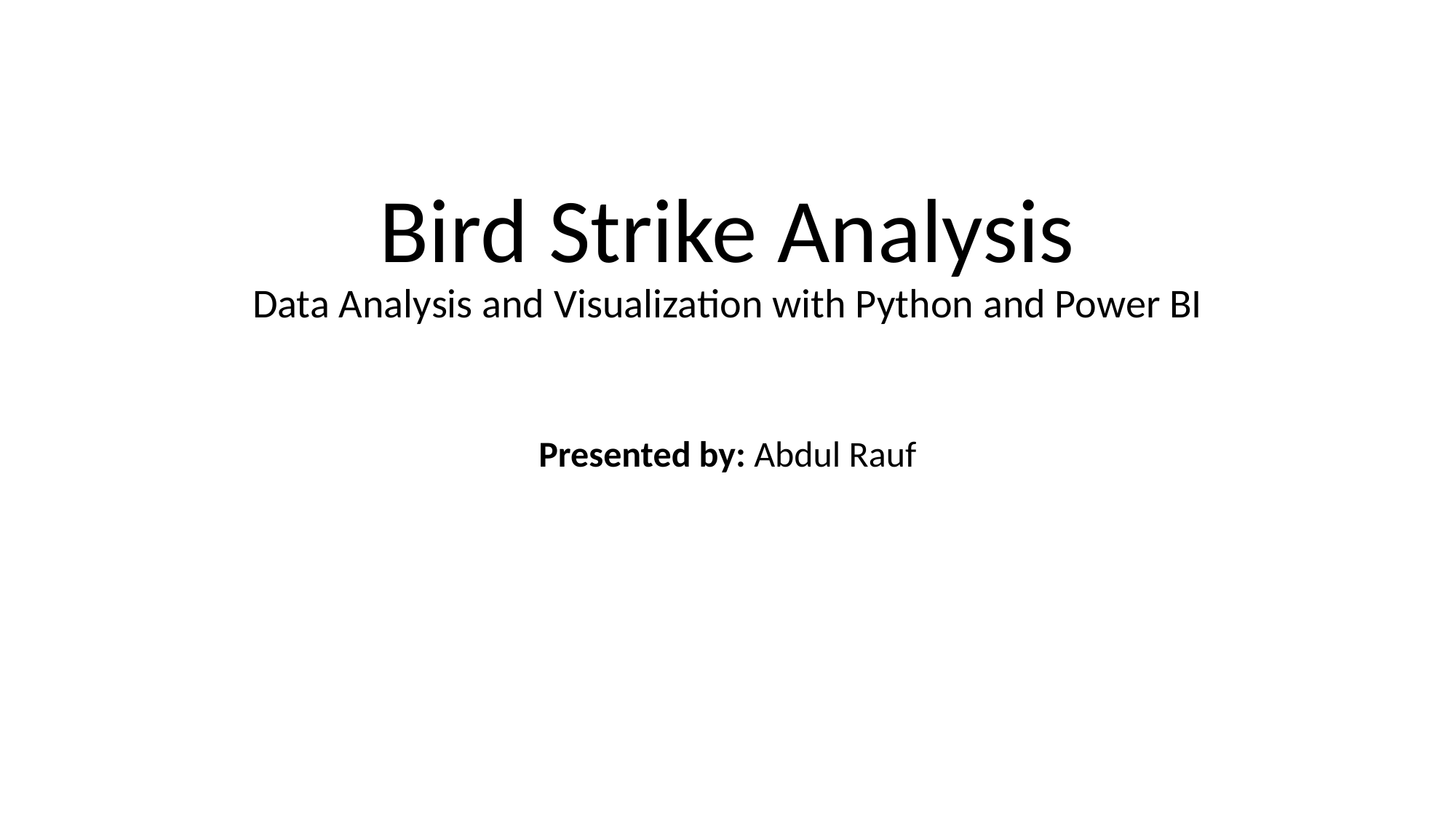

# Bird Strike Analysis Data Analysis and Visualization with Python and Power BI
Presented by: Abdul Rauf